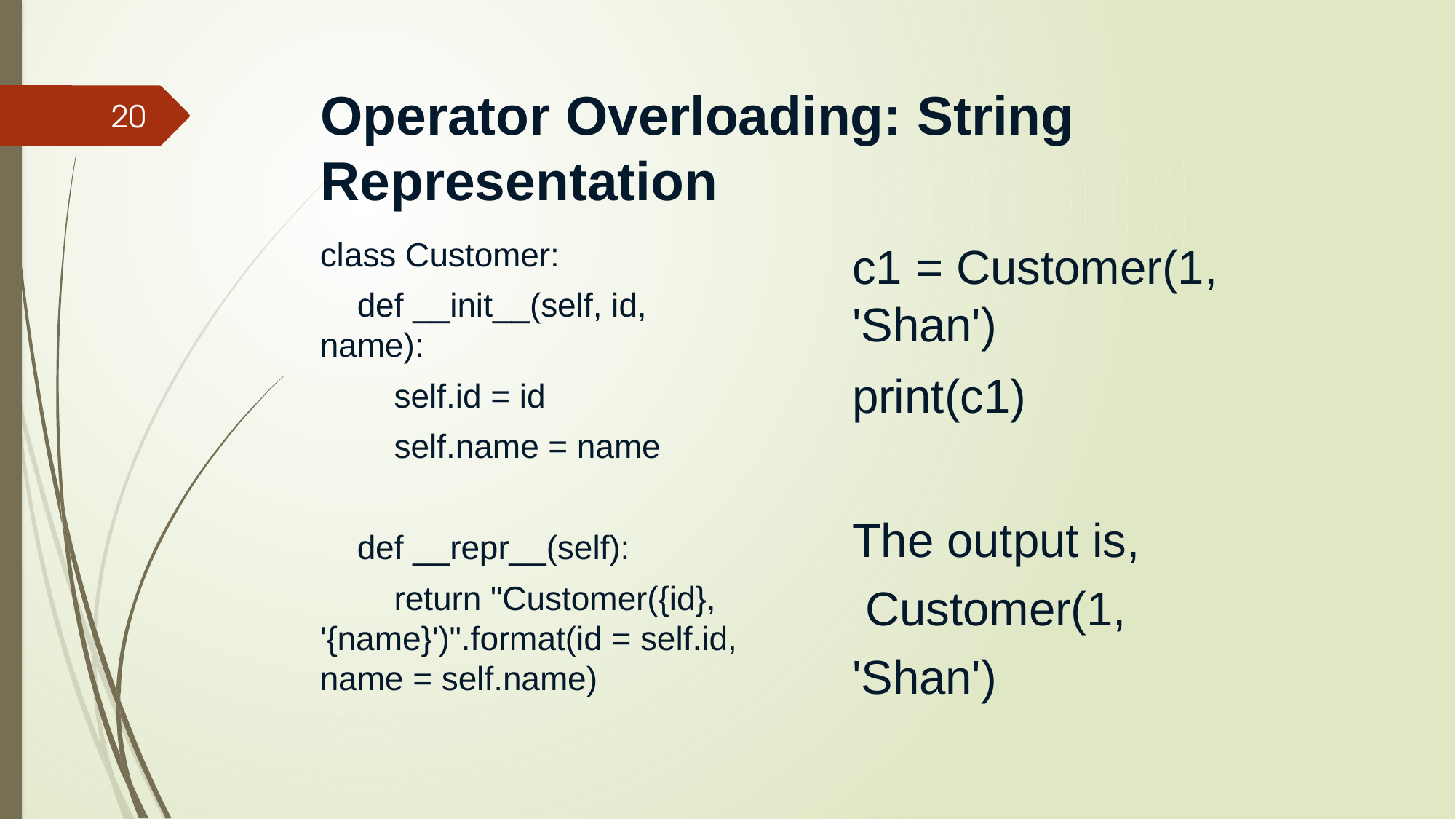

# Operator Overloading: String Representation
20
class Customer:
    def __init__(self, id, name):
        self.id = id
        self.name = name

    def __repr__(self):
        return "Customer({id}, '{name}')".format(id = self.id, name = self.name)
c1 = Customer(1, 'Shan')
print(c1)

The output is,
 Customer(1, 'Shan')